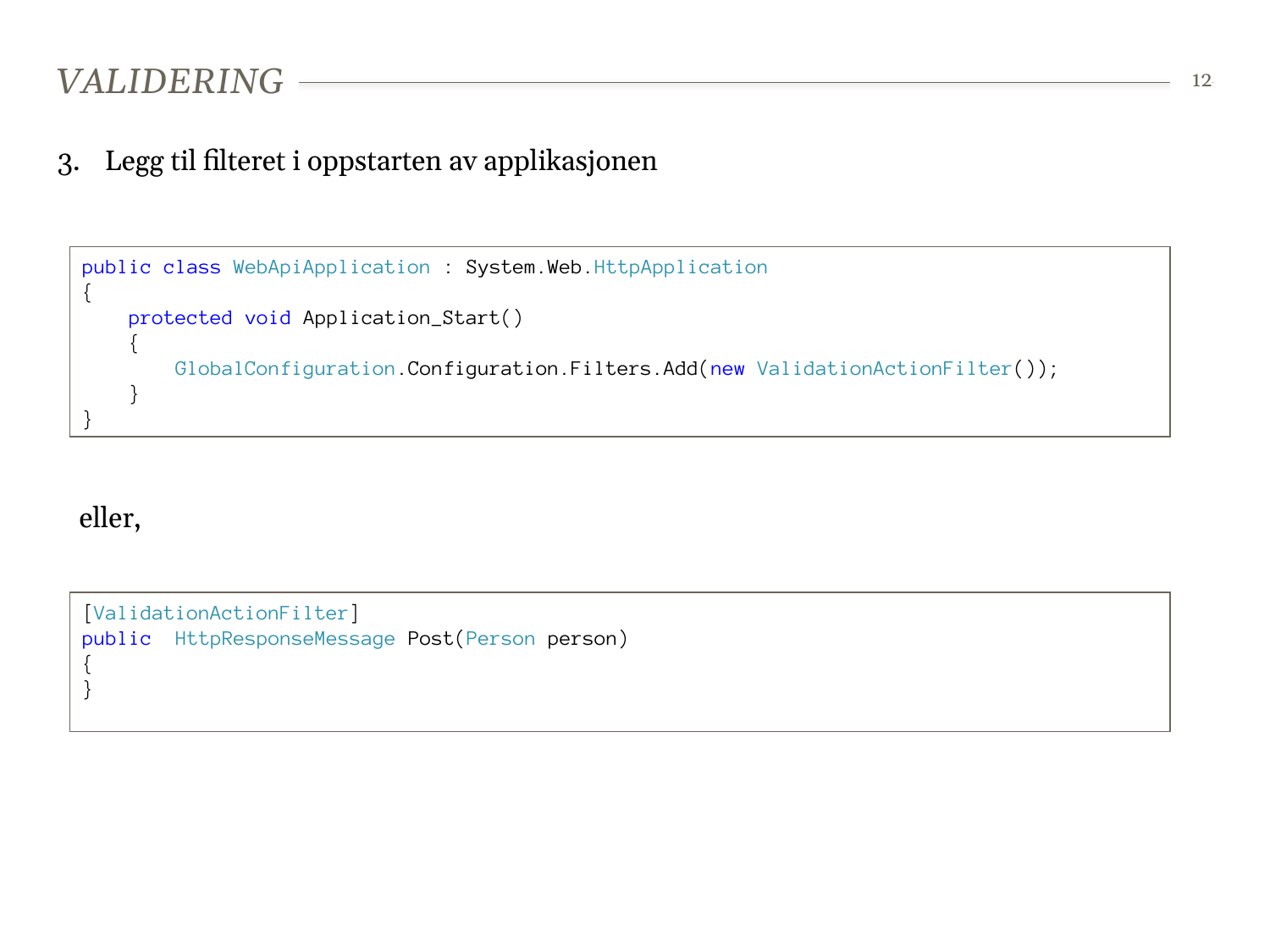

# Validering
12
3.	Legg til filteret i oppstarten av applikasjonen
public class WebApiApplication : System.Web.HttpApplication
{
    protected void Application_Start()
    {
        GlobalConfiguration.Configuration.Filters.Add(new ValidationActionFilter());
    }
}
eller,
[ValidationActionFilter]
public  HttpResponseMessage Post(Person person)
{
}